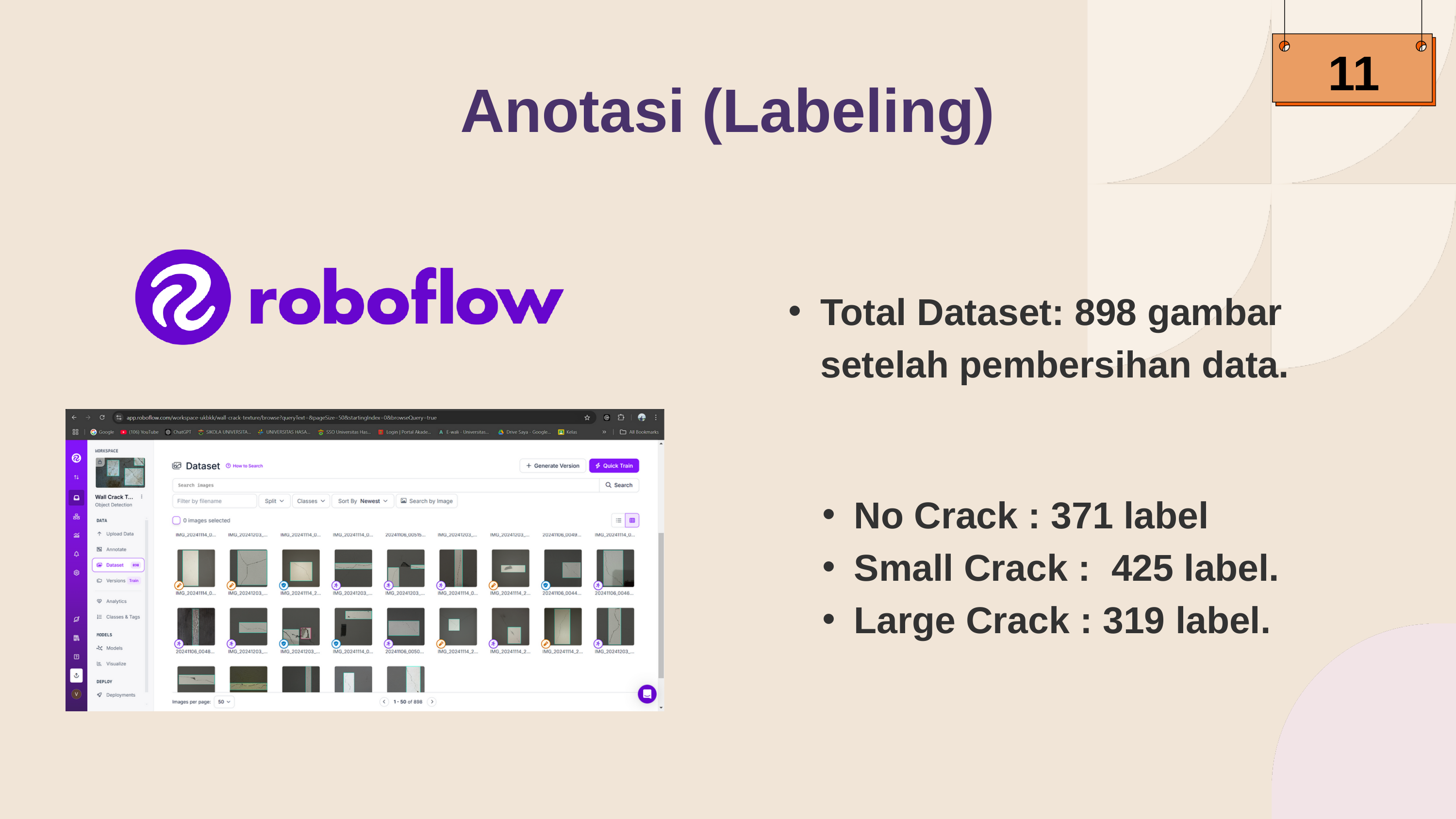

11
Anotasi (Labeling)

Total Dataset: 898 gambar setelah pembersihan data.

No Crack : 371 label
Small Crack :  425 label.
Large Crack : 319 label.